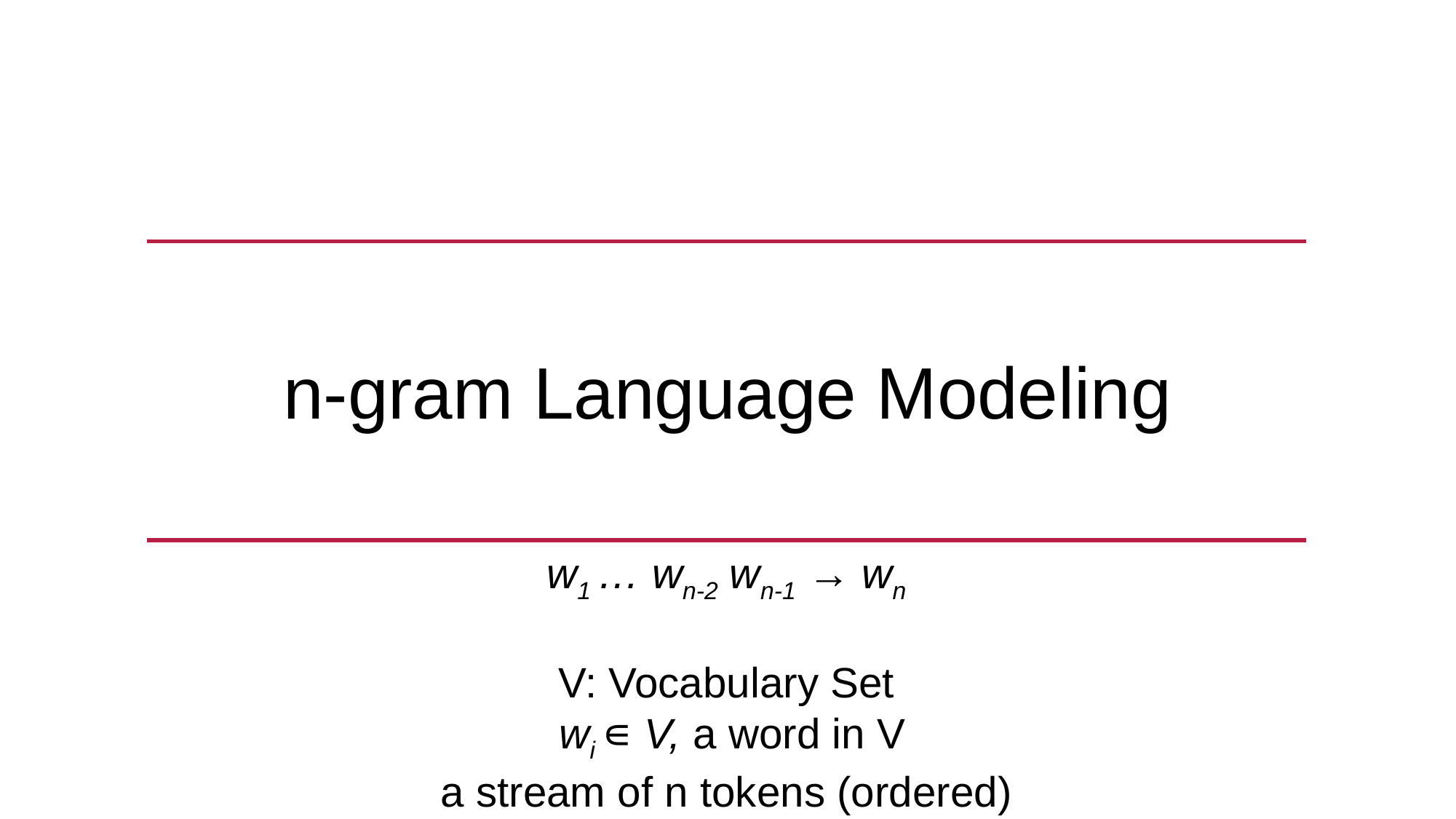

n-gram Language Modeling
w1 … wn-2 wn-1 → wn

V: Vocabulary Set
 wi ∊ V, a word in V
a stream of n tokens (ordered)